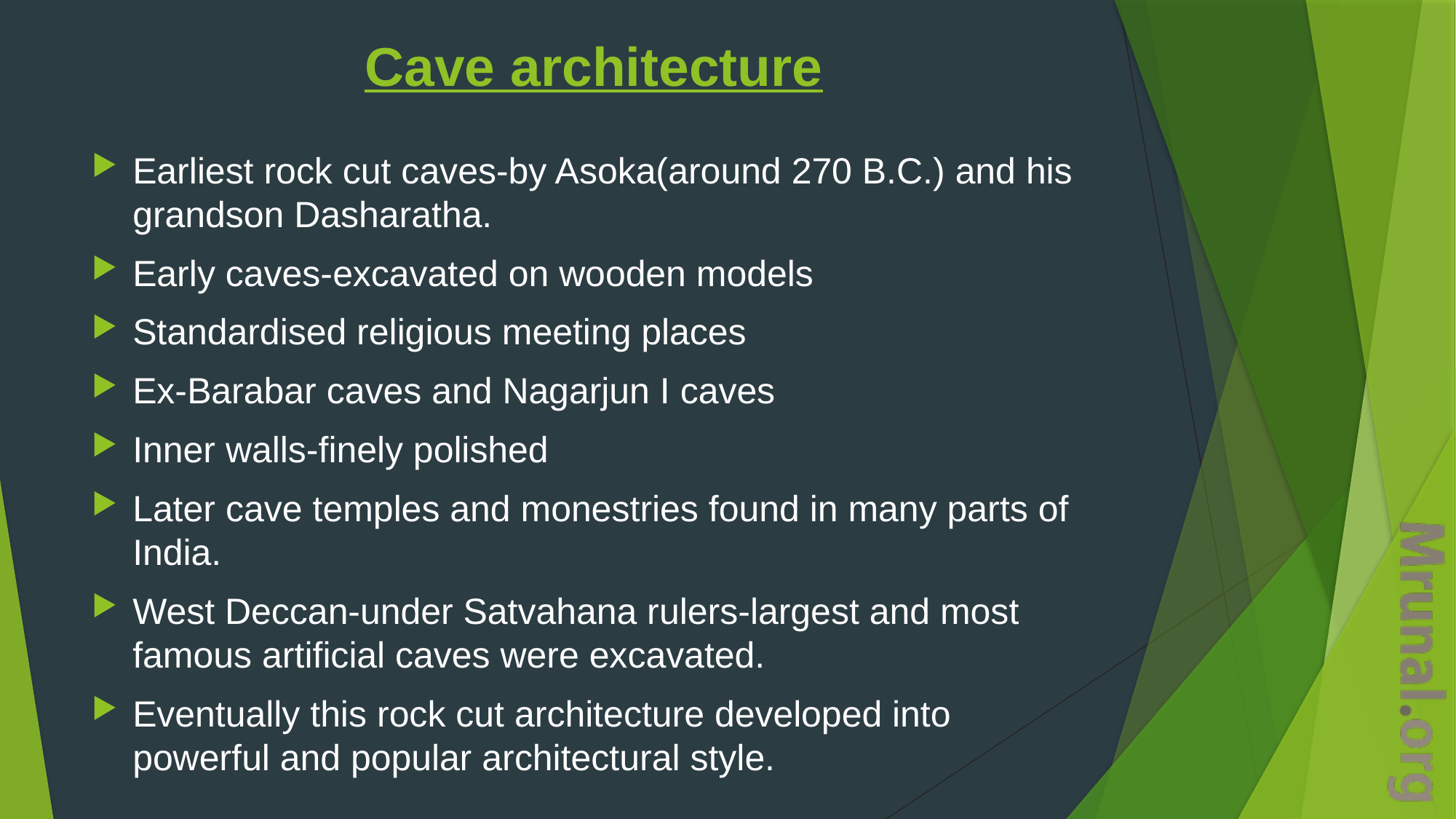

# Cave architecture
Earliest rock cut caves-by Asoka(around 270 B.C.) and his grandson Dasharatha.
Early caves-excavated on wooden models
Standardised religious meeting places
Ex-Barabar caves and Nagarjun I caves
Inner walls-finely polished
Later cave temples and monestries found in many parts of India.
West Deccan-under Satvahana rulers-largest and most famous artificial caves were excavated.
Eventually this rock cut architecture developed into powerful and popular architectural style.